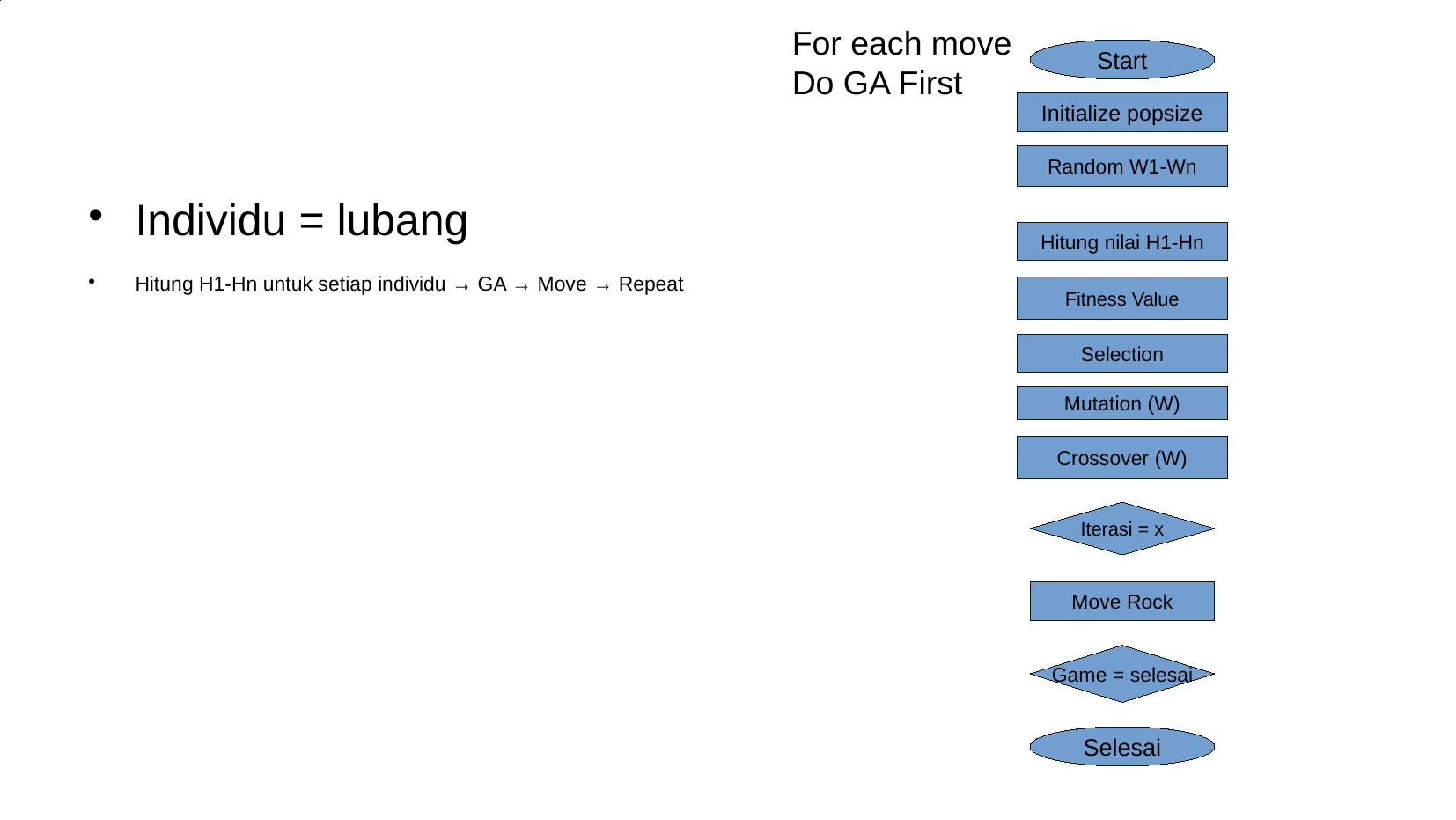

For each move
Do GA First
Start
Initialize popsize
Random W1-Wn
Individu = lubang
Hitung H1-Hn untuk setiap individu → GA → Move → Repeat
Hitung nilai H1-Hn
Fitness Value
Selection
Mutation (W)
Crossover (W)
Iterasi = x
Move Rock
Game = selesai
Selesai
Selesai